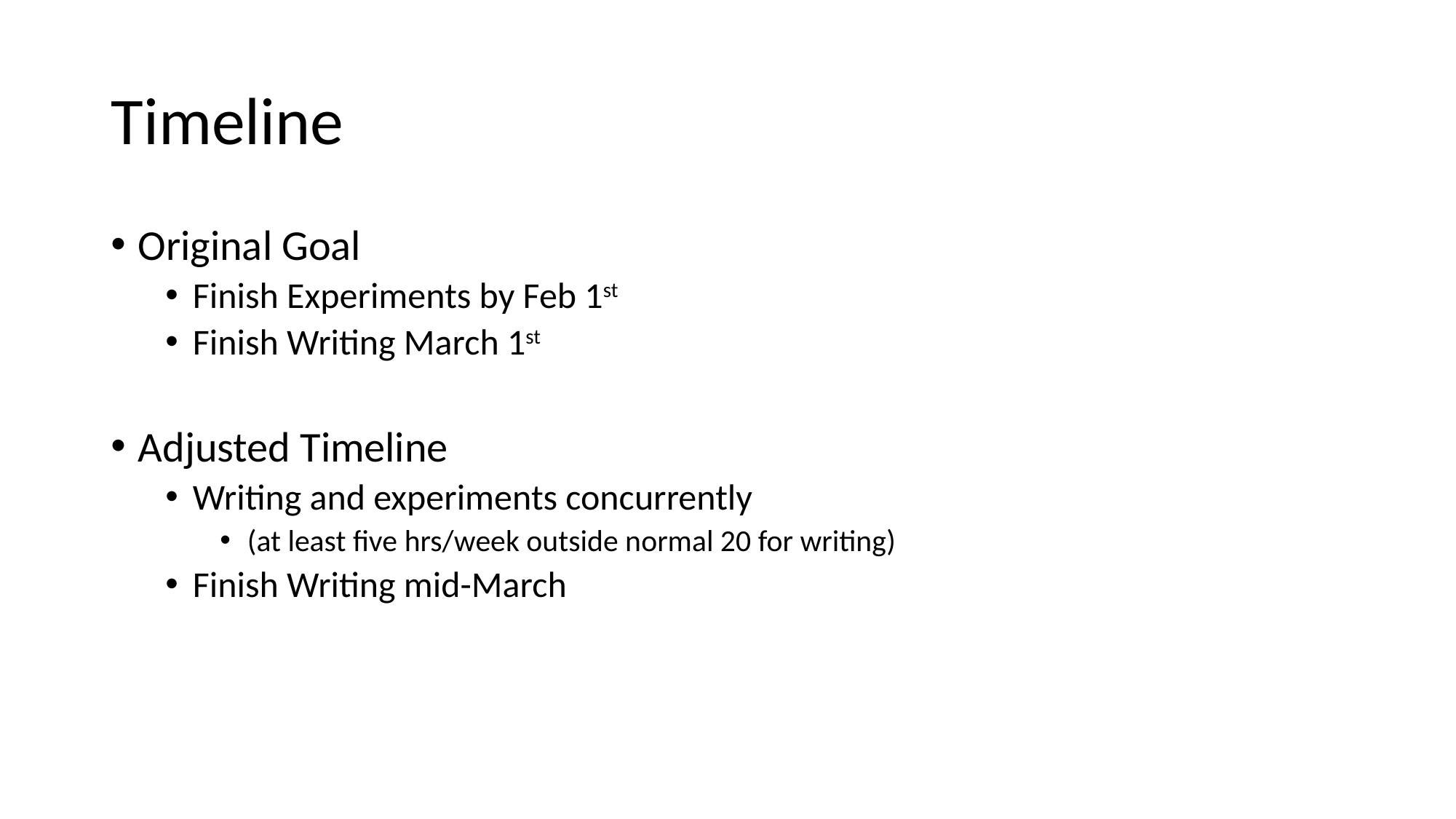

# Timeline
Original Goal
Finish Experiments by Feb 1st
Finish Writing March 1st

Adjusted Timeline
Writing and experiments concurrently
(at least five hrs/week outside normal 20 for writing)
Finish Writing mid-March